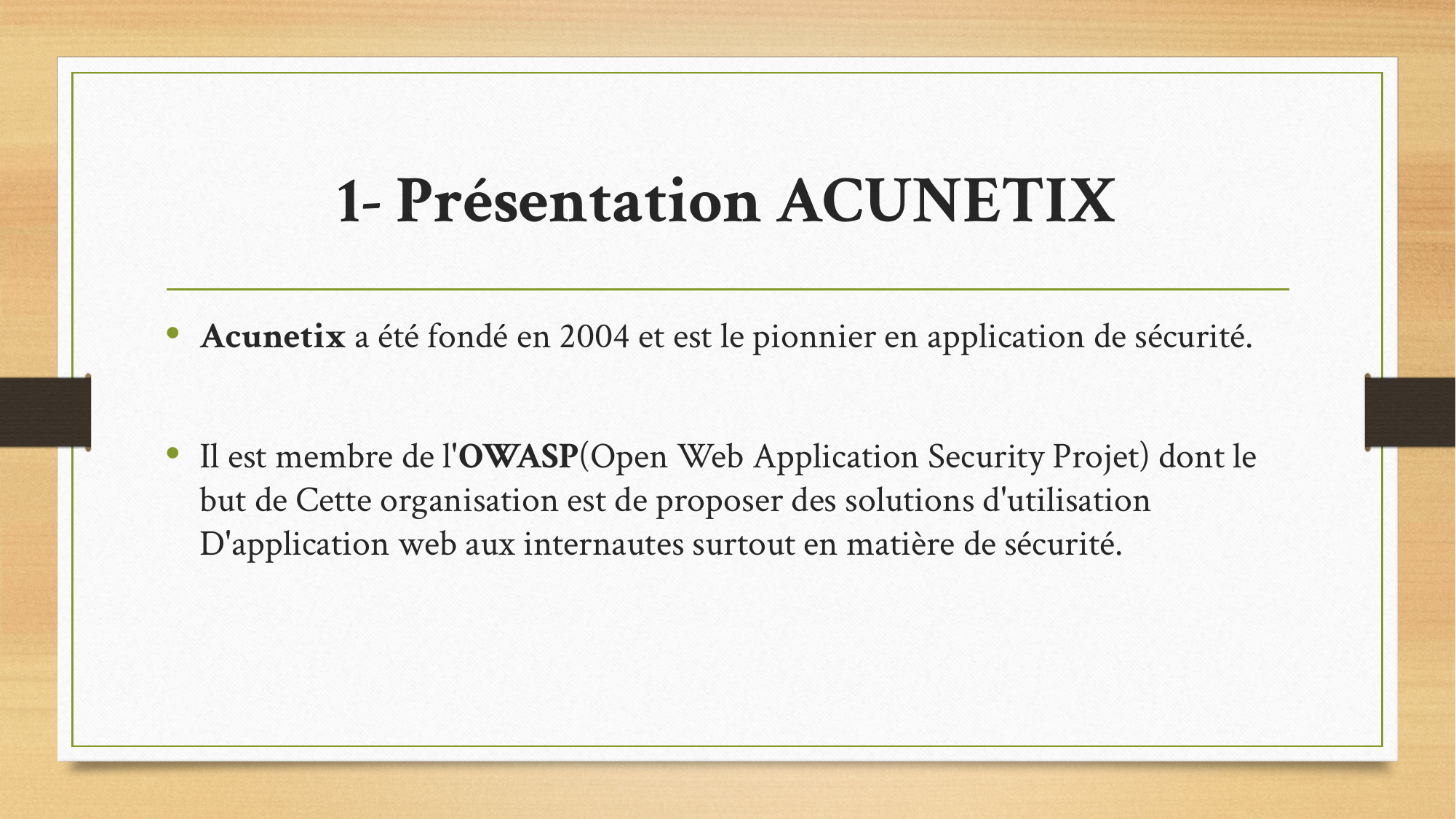

# 1- Présentation ACUNETIX
Acunetix a été fondé en 2004 et est le pionnier en application de sécurité.

Il est membre de l'OWASP(Open Web Application Security Projet) dont le but de Cette organisation est de proposer des solutions d'utilisation D'application web aux internautes surtout en matière de sécurité.